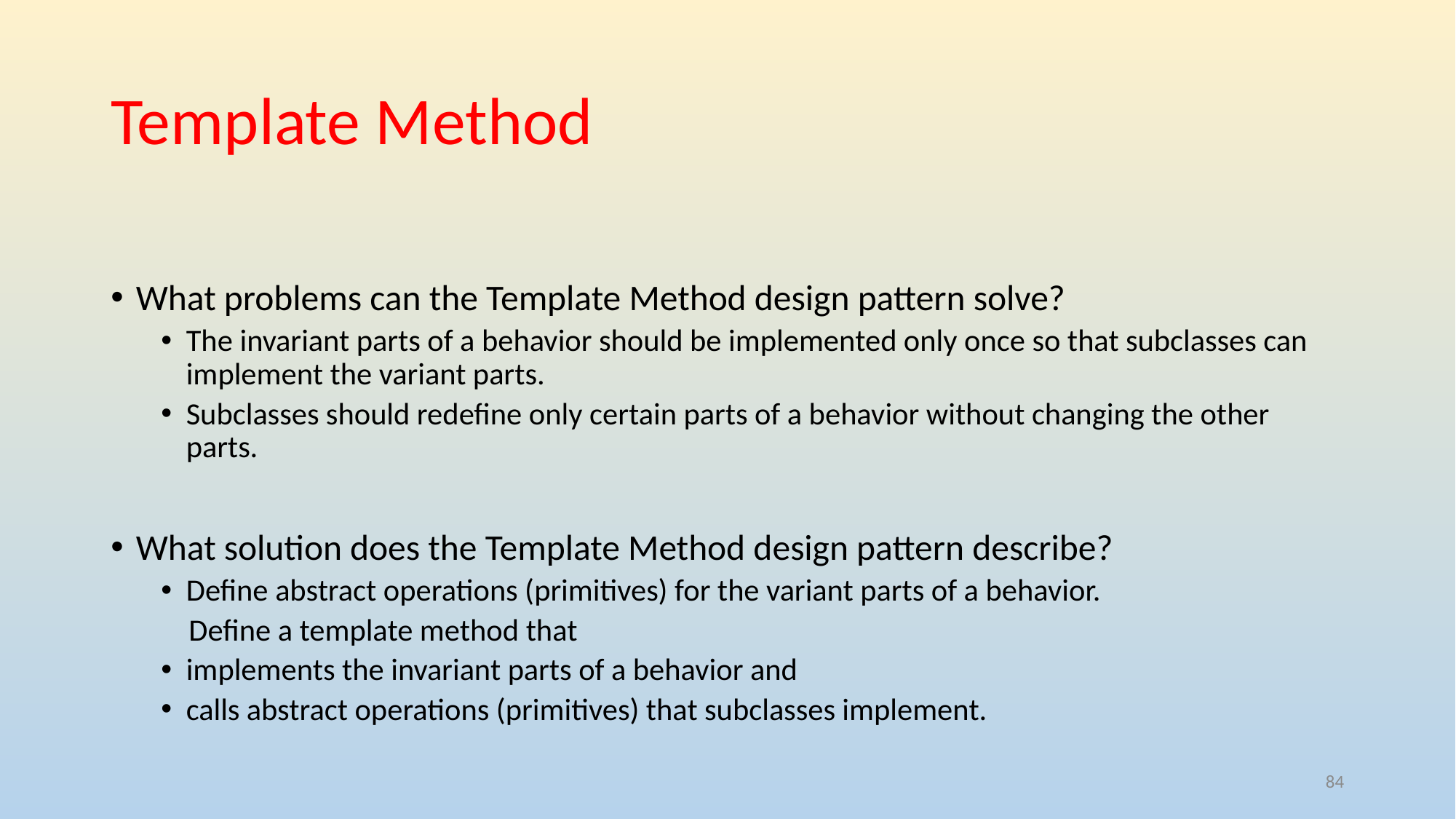

# Template Method

What problems can the Template Method design pattern solve?
The invariant parts of a behavior should be implemented only once so that subclasses can implement the variant parts.
Subclasses should redefine only certain parts of a behavior without changing the other parts.

What solution does the Template Method design pattern describe?
Define abstract operations (primitives) for the variant parts of a behavior.
    Define a template method that
implements the invariant parts of a behavior and
calls abstract operations (primitives) that subclasses implement.
84